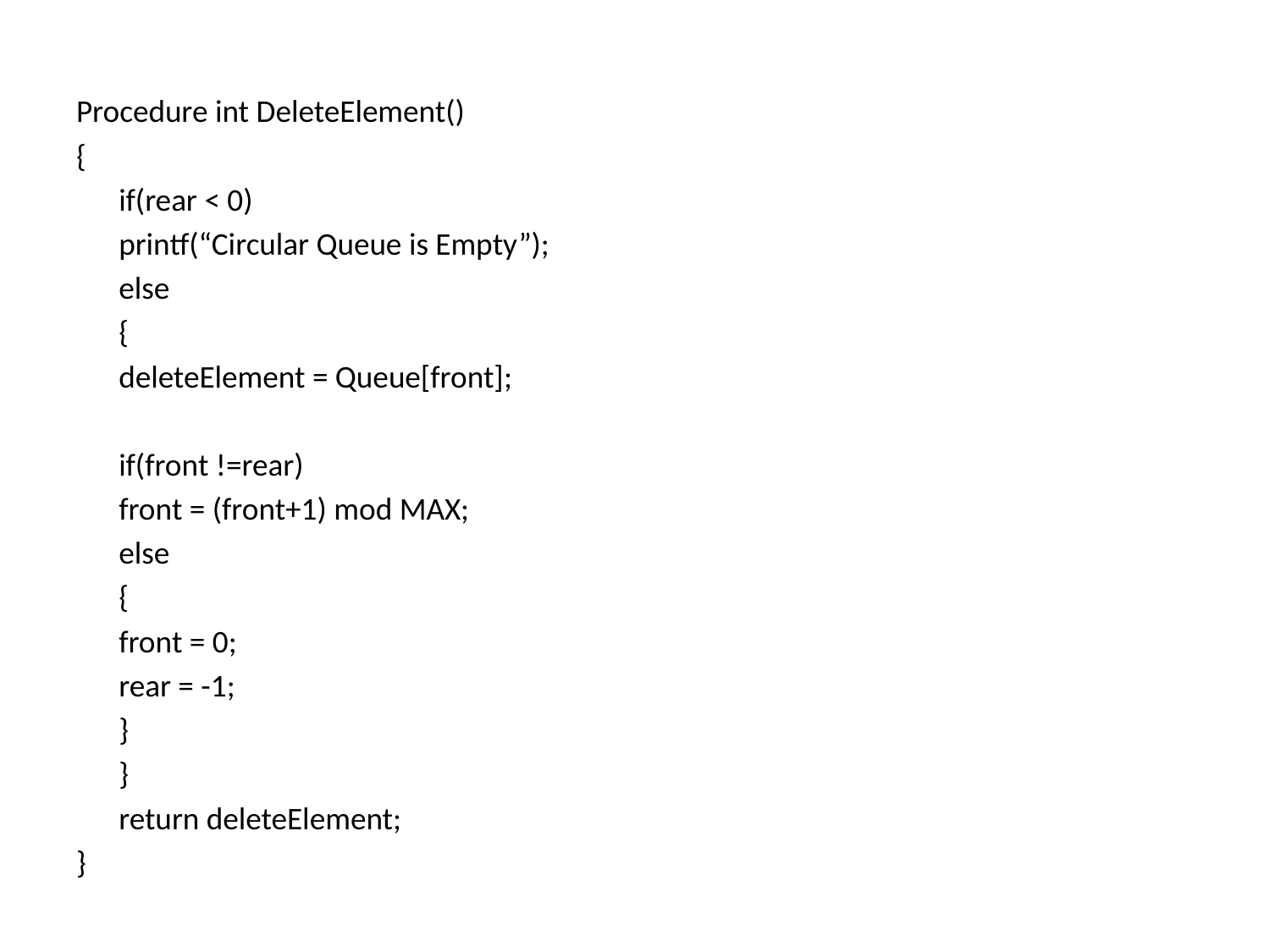

Procedure int DeleteElement()
{
	if(rear < 0)
		printf(“Circular Queue is Empty”);
	else
	{
		deleteElement = Queue[front];

		if(front !=rear)
			front = (front+1) mod MAX;
		else
		{
			front = 0;
			rear = -1;
		}
	}
	return deleteElement;
}